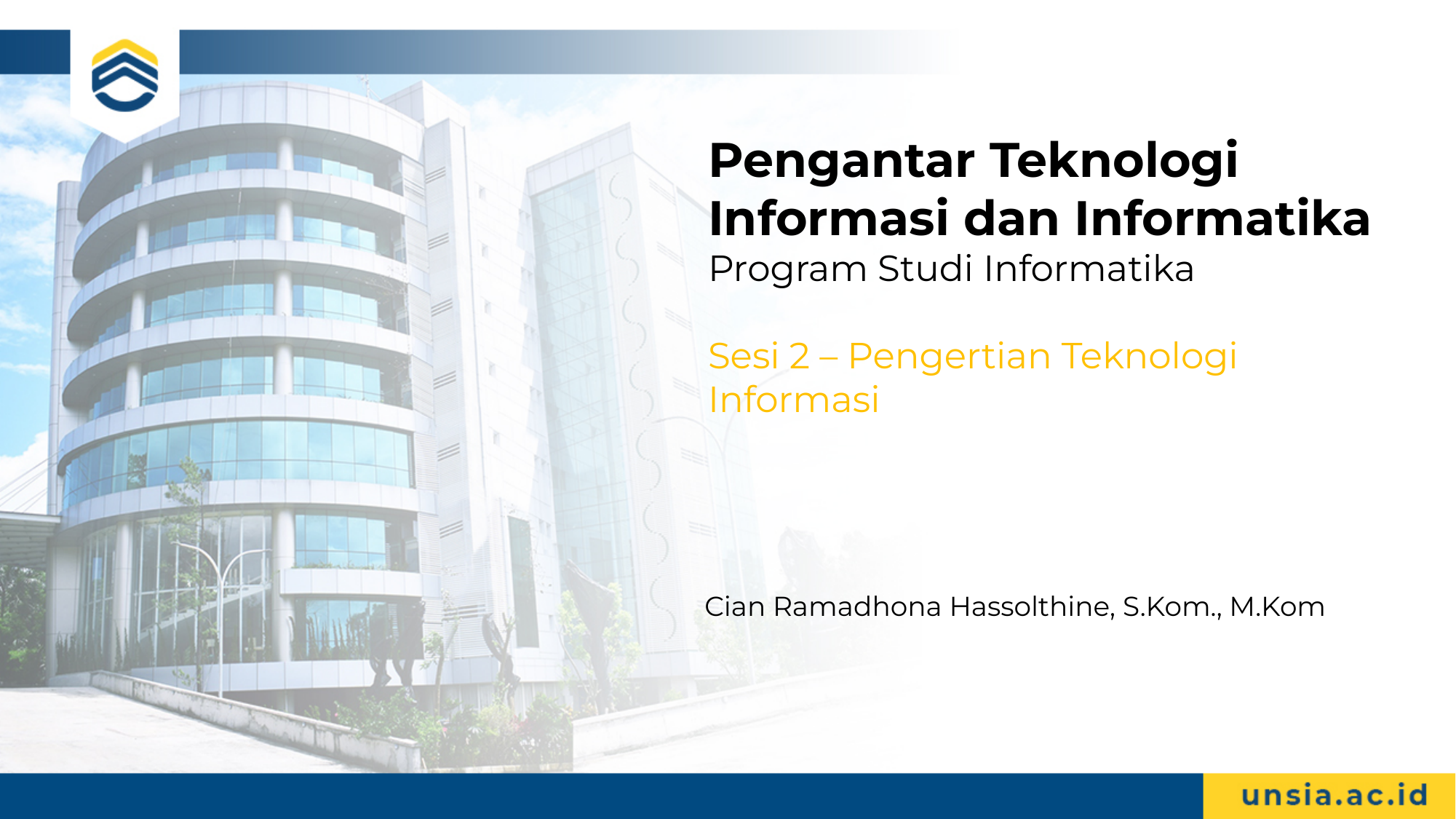

# Pengantar Teknologi Informasi dan Informatika Program Studi Informatika Sesi 2 – Pengertian Teknologi Informasi
Cian Ramadhona Hassolthine, S.Kom., M.Kom